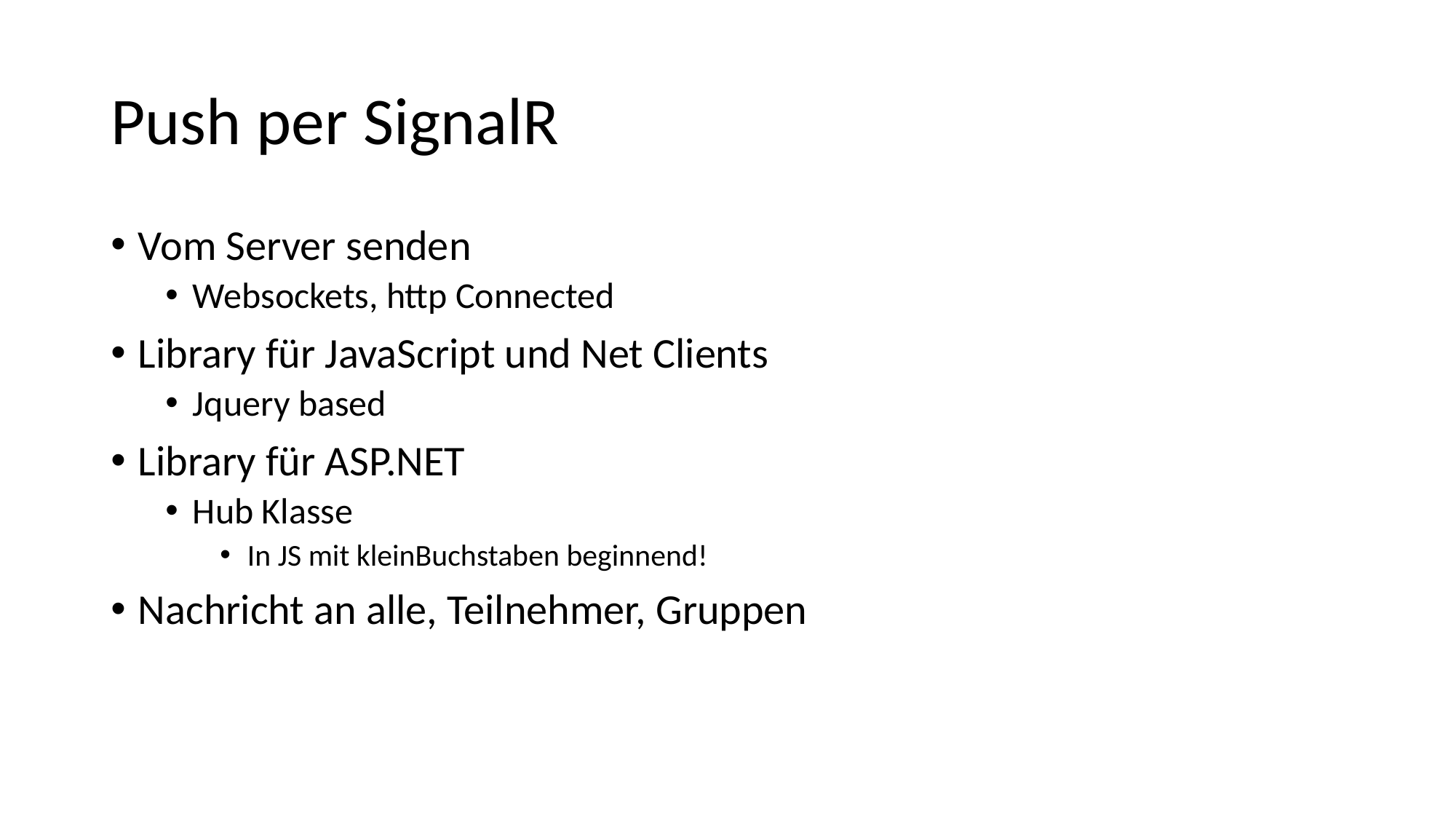

# Push per SignalR
Vom Server senden
Websockets, http Connected
Library für JavaScript und Net Clients
Jquery based
Library für ASP.NET
Hub Klasse
In JS mit kleinBuchstaben beginnend!
Nachricht an alle, Teilnehmer, Gruppen